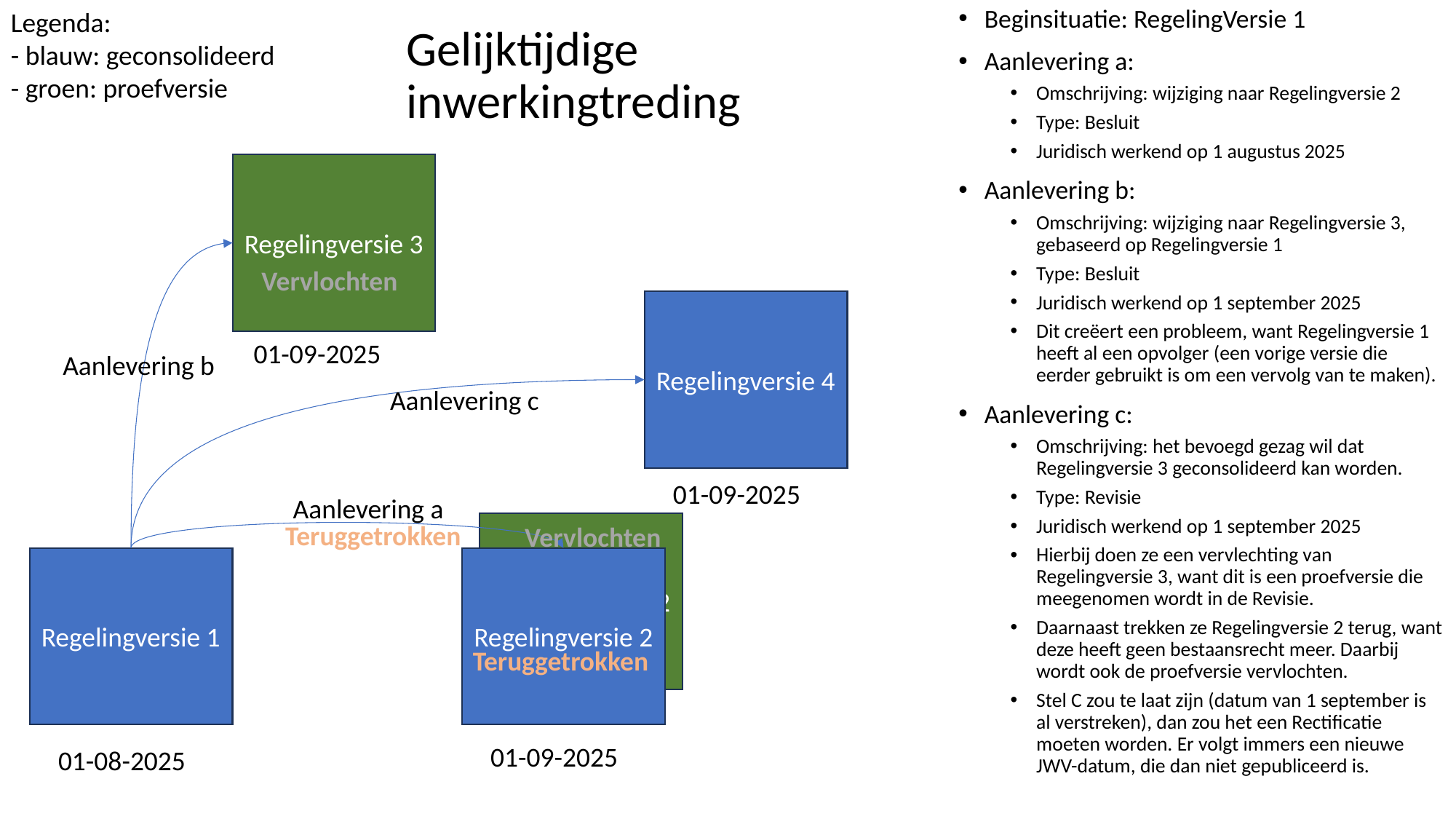

Legenda:
- blauw: geconsolideerd
- groen: proefversie

Beginsituatie: RegelingVersie 1
Aanlevering a:
Omschrijving: wijziging naar Regelingversie 2
Type: Besluit
Juridisch werkend op 1 augustus 2025
Aanlevering b:
Omschrijving: wijziging naar Regelingversie 3, gebaseerd op Regelingversie 1
Type: Besluit
Juridisch werkend op 1 september 2025
Dit creëert een probleem, want Regelingversie 1 heeft al een opvolger (een vorige versie die eerder gebruikt is om een vervolg van te maken).
Aanlevering c:
Omschrijving: het bevoegd gezag wil dat Regelingversie 3 geconsolideerd kan worden.
Type: Revisie
Juridisch werkend op 1 september 2025
Hierbij doen ze een vervlechting van Regelingversie 3, want dit is een proefversie die meegenomen wordt in de Revisie.
Daarnaast trekken ze Regelingversie 2 terug, want deze heeft geen bestaansrecht meer. Daarbij wordt ook de proefversie vervlochten.
Stel C zou te laat zijn (datum van 1 september is al verstreken), dan zou het een Rectificatie moeten worden. Er volgt immers een nieuwe JWV-datum, die dan niet gepubliceerd is.
# Gelijktijdige inwerkingtreding
Regelingversie 3
Vervlochten
Regelingversie 4
01-09-2025
Aanlevering b
Aanlevering c
01-09-2025
Aanlevering a
Teruggetrokken
Regelingversie 2
Vervlochten
Regelingversie 1
Regelingversie 2
Teruggetrokken
01-09-2025
01-08-2025